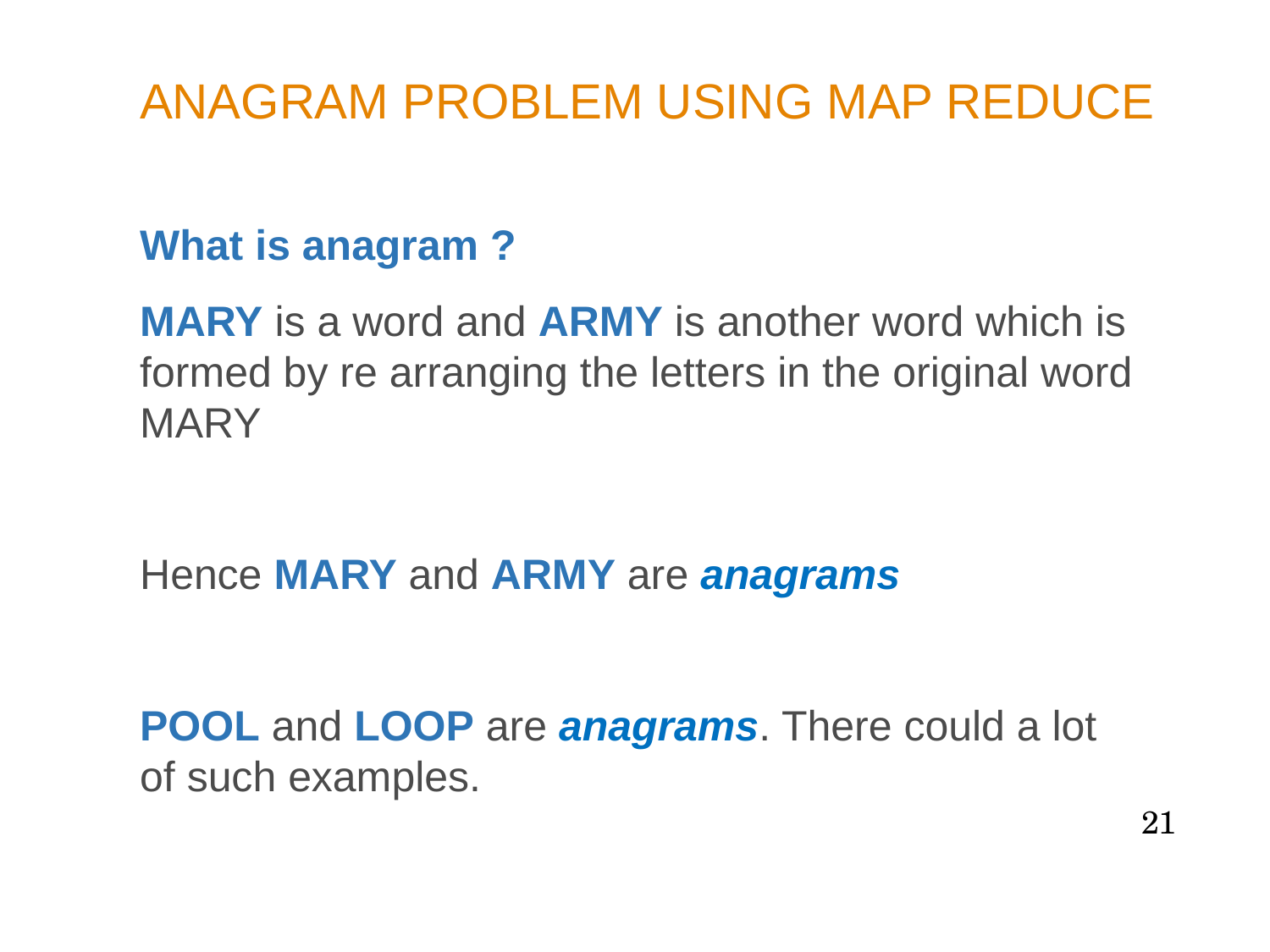

ANAGRAM PROBLEM USING MAP REDUCE

What is anagram ?
MARY is a word and ARMY is another word which is formed by re arranging the letters in the original word MARY

Hence MARY and ARMY are anagrams

POOL and LOOP are anagrams. There could a lot of such examples.
21